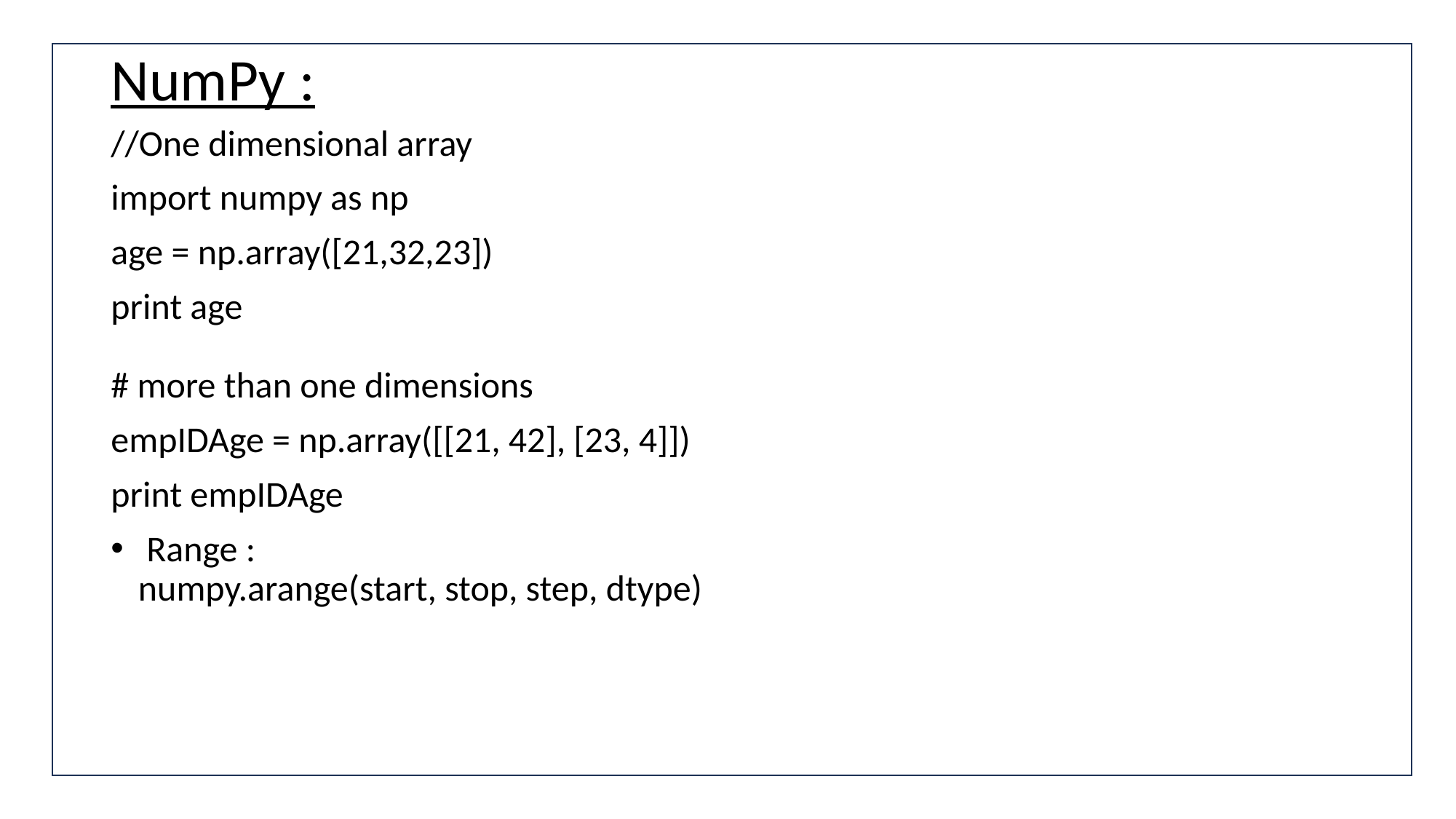

# NumPy :
//One dimensional array
import numpy as np
age = np.array([21,32,23])
print age
# more than one dimensions
empIDAge = np.array([[21, 42], [23, 4]])
print empIDAge
 Range :
numpy.arange(start, stop, step, dtype)